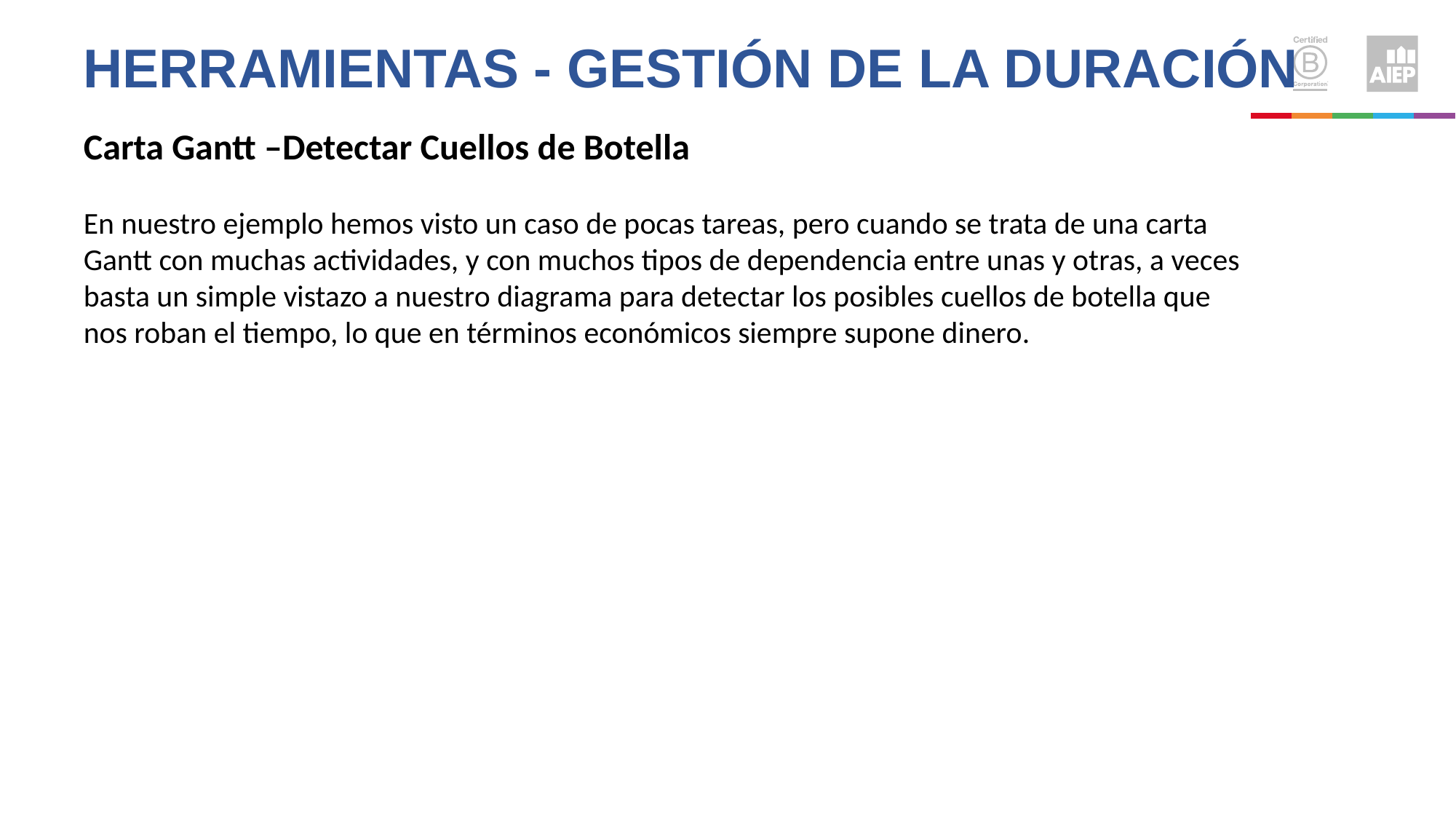

Herramientas - Gestión de la duración
Carta Gantt –Detectar Cuellos de Botella

En nuestro ejemplo hemos visto un caso de pocas tareas, pero cuando se trata de una carta Gantt con muchas actividades, y con muchos tipos de dependencia entre unas y otras, a veces basta un simple vistazo a nuestro diagrama para detectar los posibles cuellos de botella que nos roban el tiempo, lo que en términos económicos siempre supone dinero.